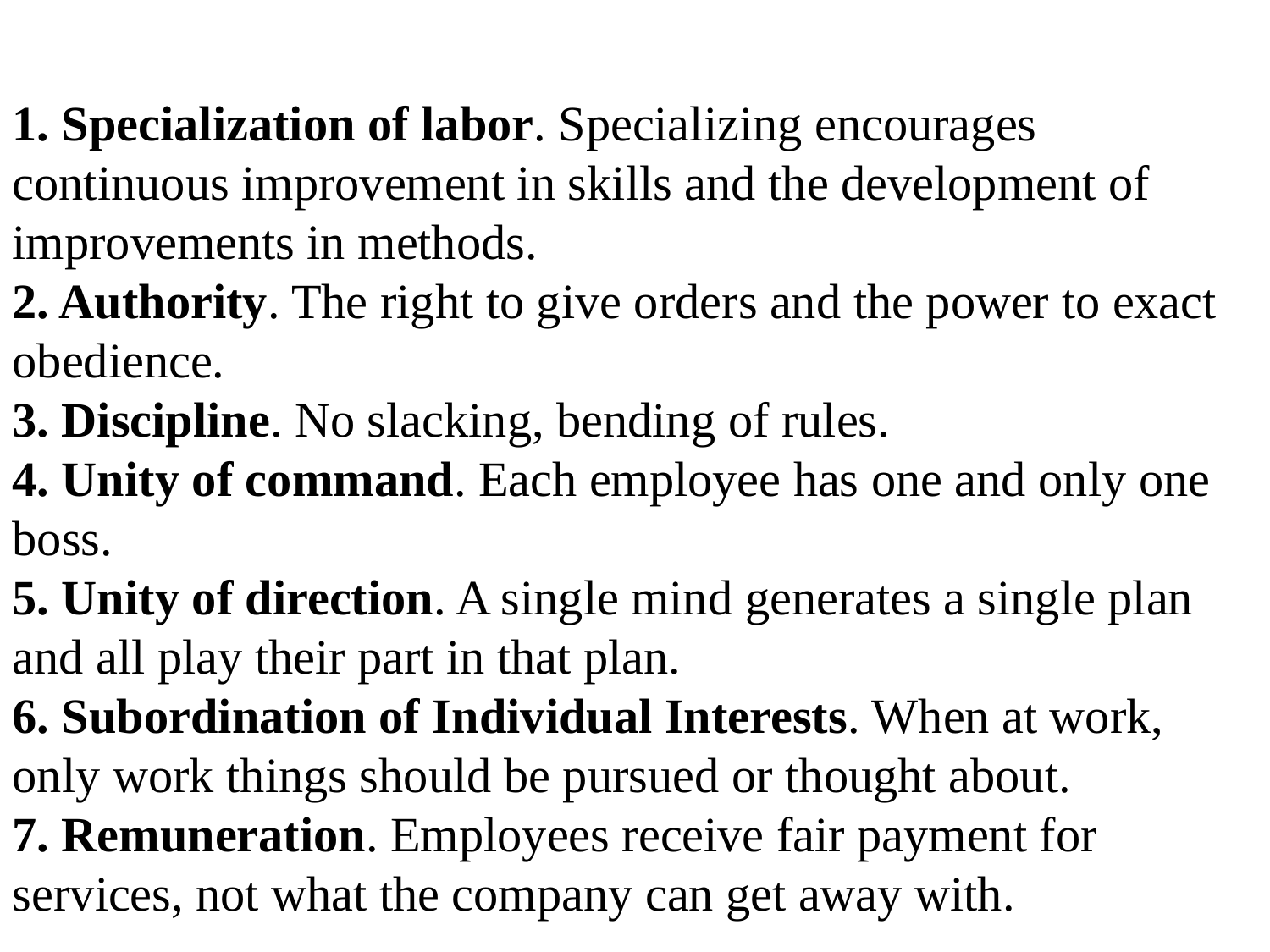

1. Specialization of labor. Specializing encourages continuous improvement in skills and the development of improvements in methods.
2. Authority. The right to give orders and the power to exact obedience.
3. Discipline. No slacking, bending of rules.
4. Unity of command. Each employee has one and only one boss.
5. Unity of direction. A single mind generates a single plan and all play their part in that plan.
6. Subordination of Individual Interests. When at work, only work things should be pursued or thought about.
7. Remuneration. Employees receive fair payment for services, not what the company can get away with.